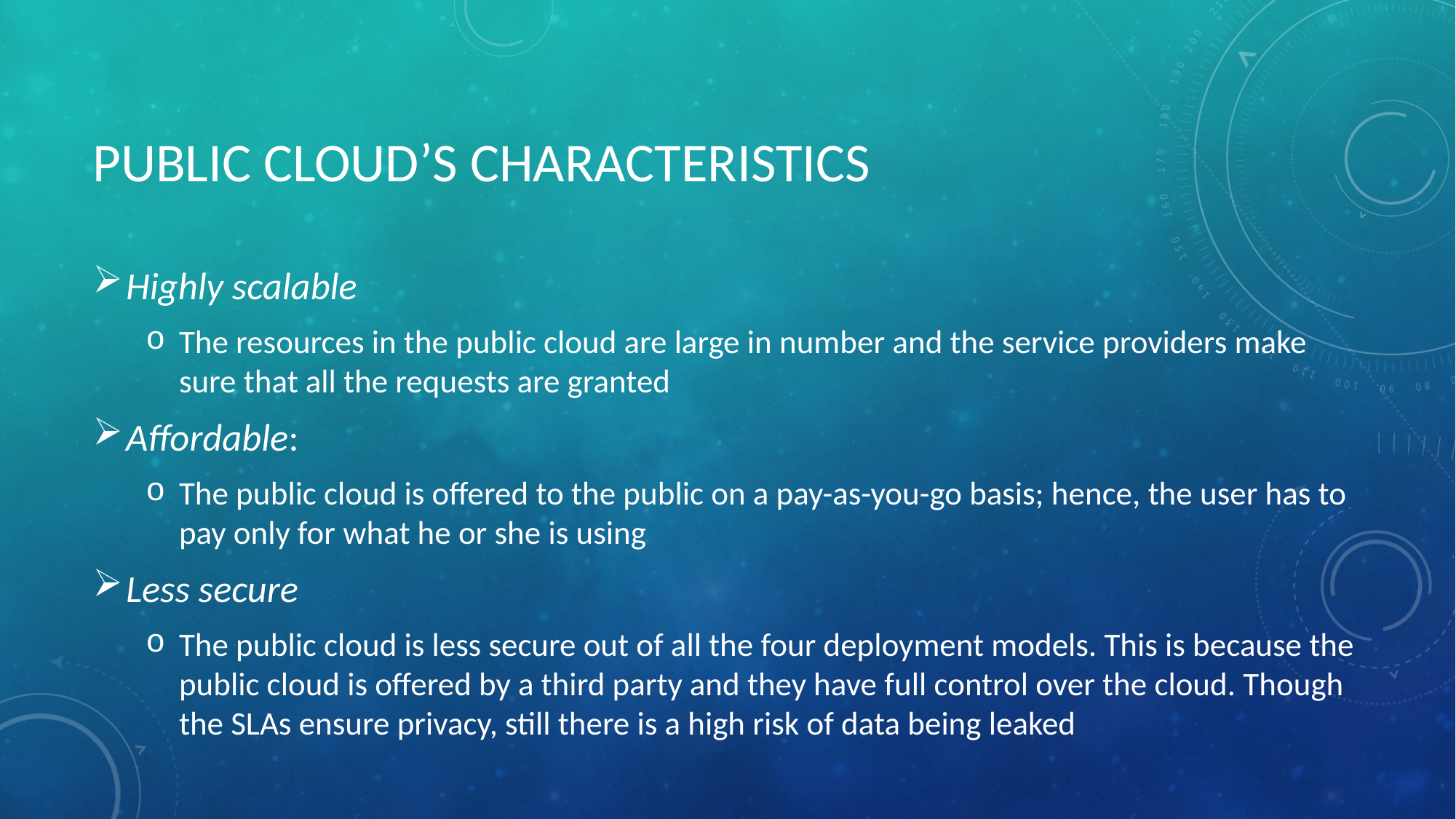

# Public Cloud’s Characteristics
Highly scalable
The resources in the public cloud are large in number and the service providers make sure that all the requests are granted
Affordable:
The public cloud is offered to the public on a pay-as-you-go basis; hence, the user has to pay only for what he or she is using
Less secure
The public cloud is less secure out of all the four deployment models. This is because the public cloud is offered by a third party and they have full control over the cloud. Though the SLAs ensure privacy, still there is a high risk of data being leaked